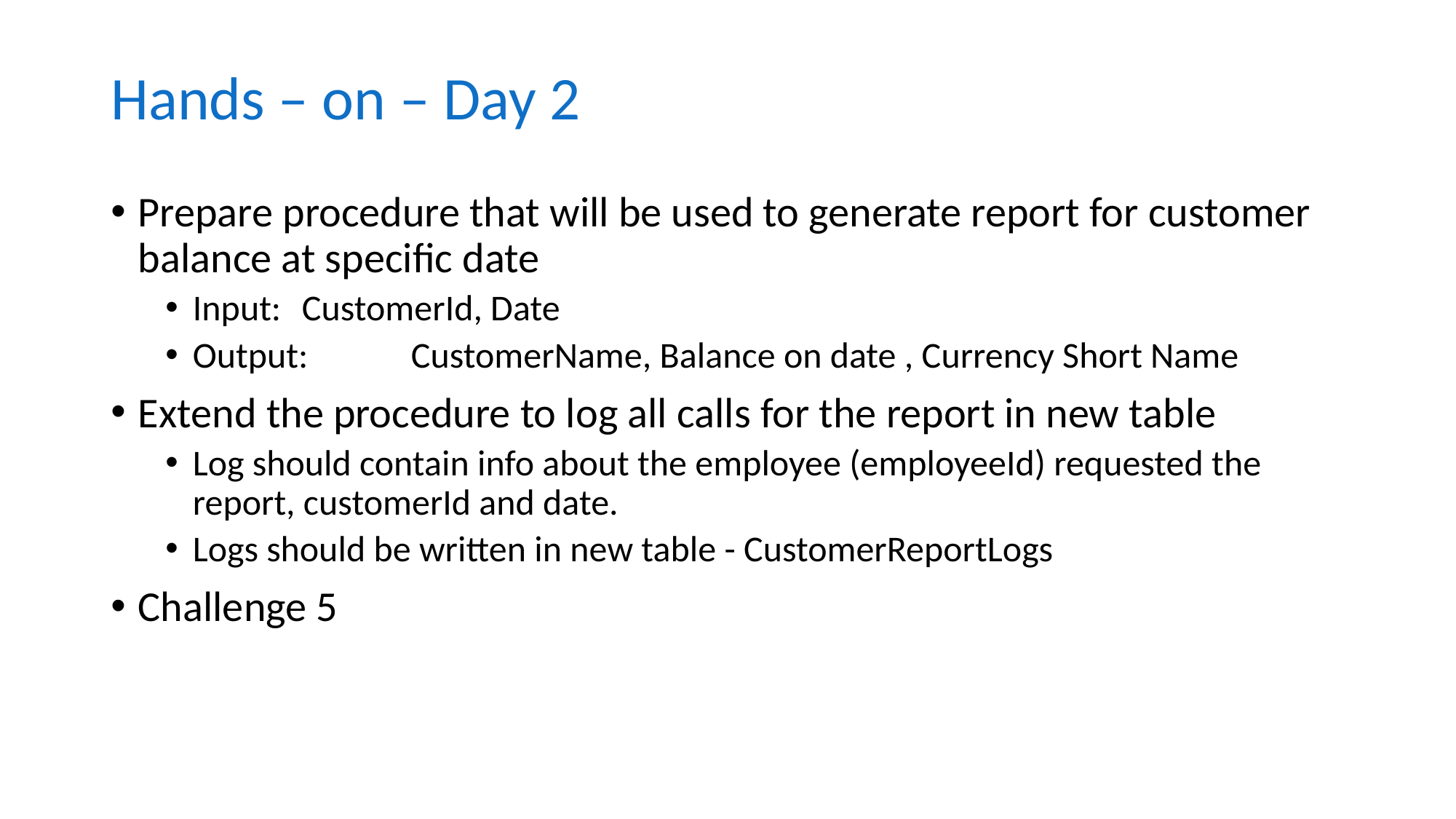

# Hands – on – Day 2
Prepare procedure that will be used to generate report for customer balance at specific date
Input:	CustomerId, Date
Output:	CustomerName, Balance on date , Currency Short Name
Extend the procedure to log all calls for the report in new table
Log should contain info about the employee (employeeId) requested the report, customerId and date.
Logs should be written in new table - CustomerReportLogs
Challenge 5